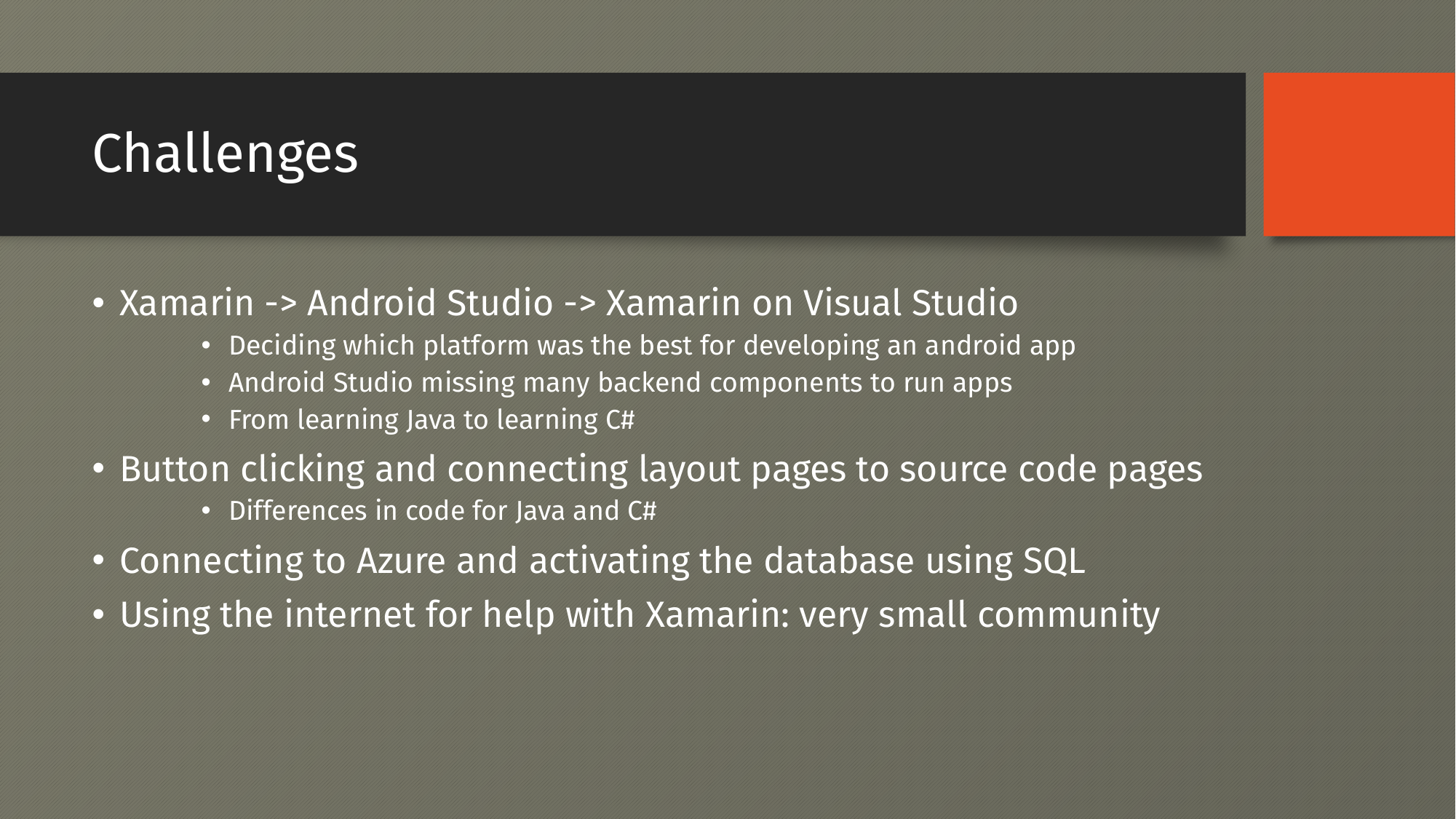

# Challenges
Xamarin -> Android Studio -> Xamarin on Visual Studio
Deciding which platform was the best for developing an android app
Android Studio missing many backend components to run apps
From learning Java to learning C#
Button clicking and connecting layout pages to source code pages
Differences in code for Java and C#
Connecting to Azure and activating the database using SQL
Using the internet for help with Xamarin: very small community